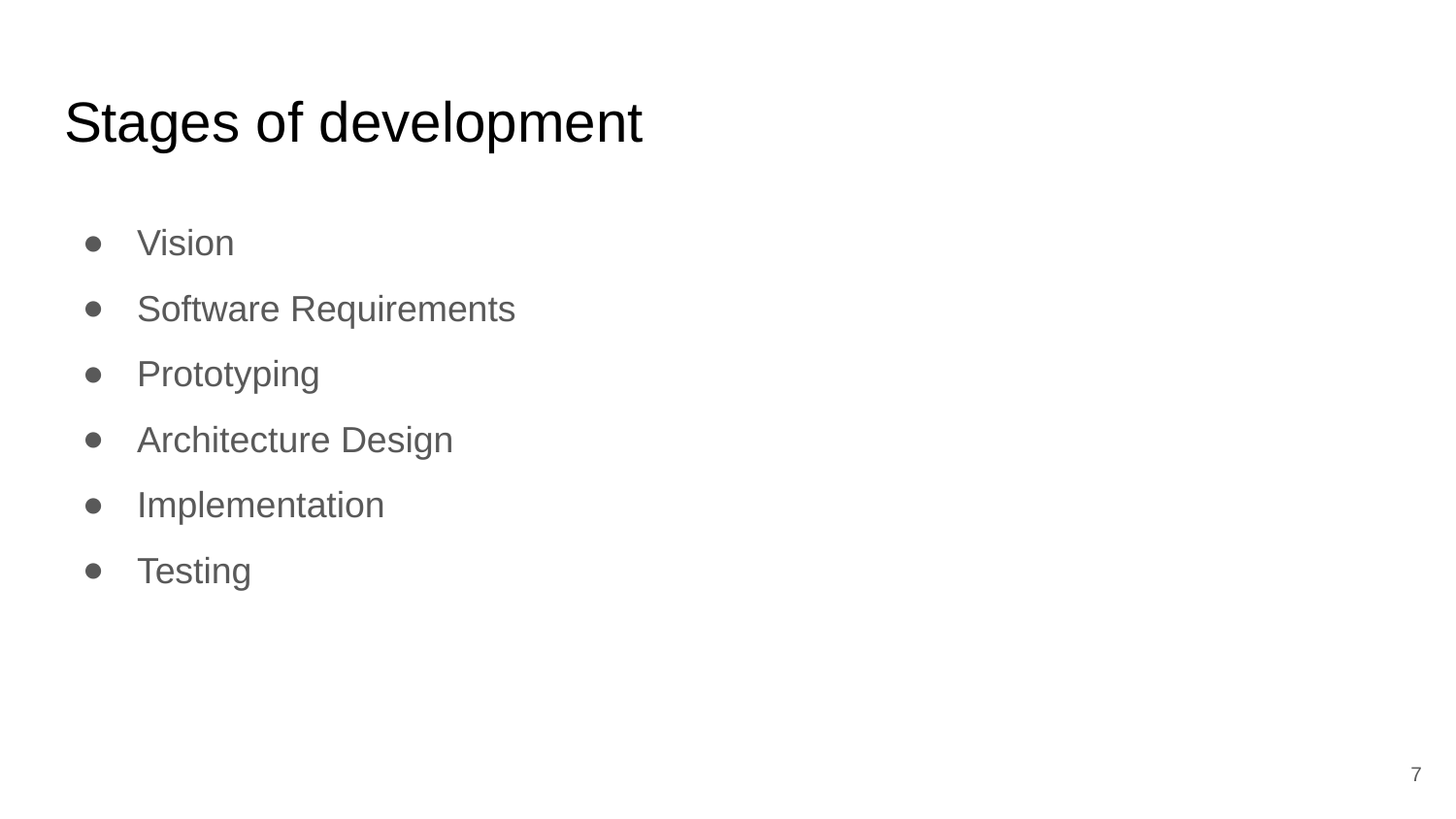

# Stages of development
Vision
Software Requirements
Prototyping
Architecture Design
Implementation
Testing
7